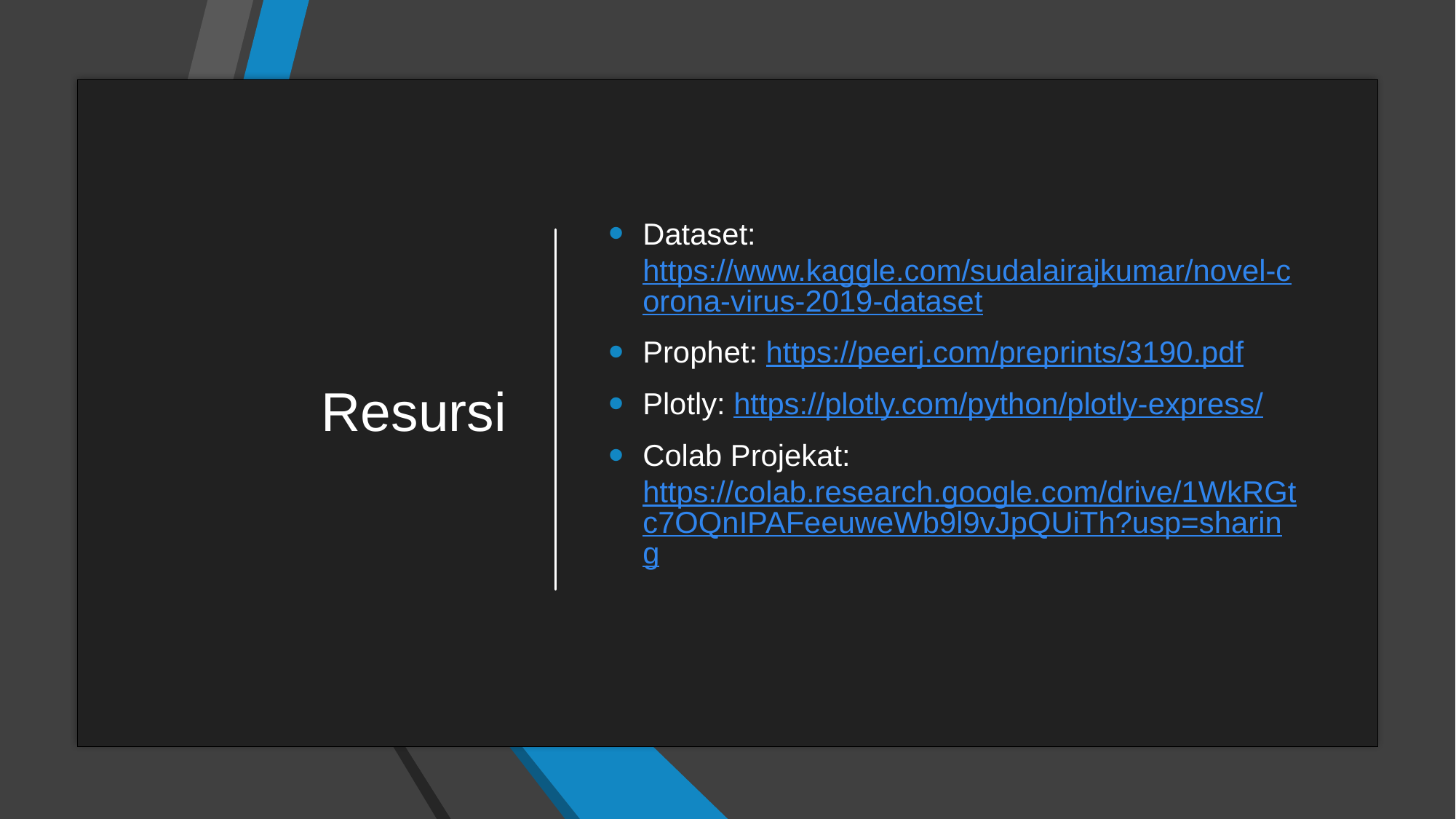

# Resursi
Dataset: https://www.kaggle.com/sudalairajkumar/novel-corona-virus-2019-dataset
Prophet: https://peerj.com/preprints/3190.pdf
Plotly: https://plotly.com/python/plotly-express/
Colab Projekat: https://colab.research.google.com/drive/1WkRGtc7OQnIPAFeeuweWb9l9vJpQUiTh?usp=sharing